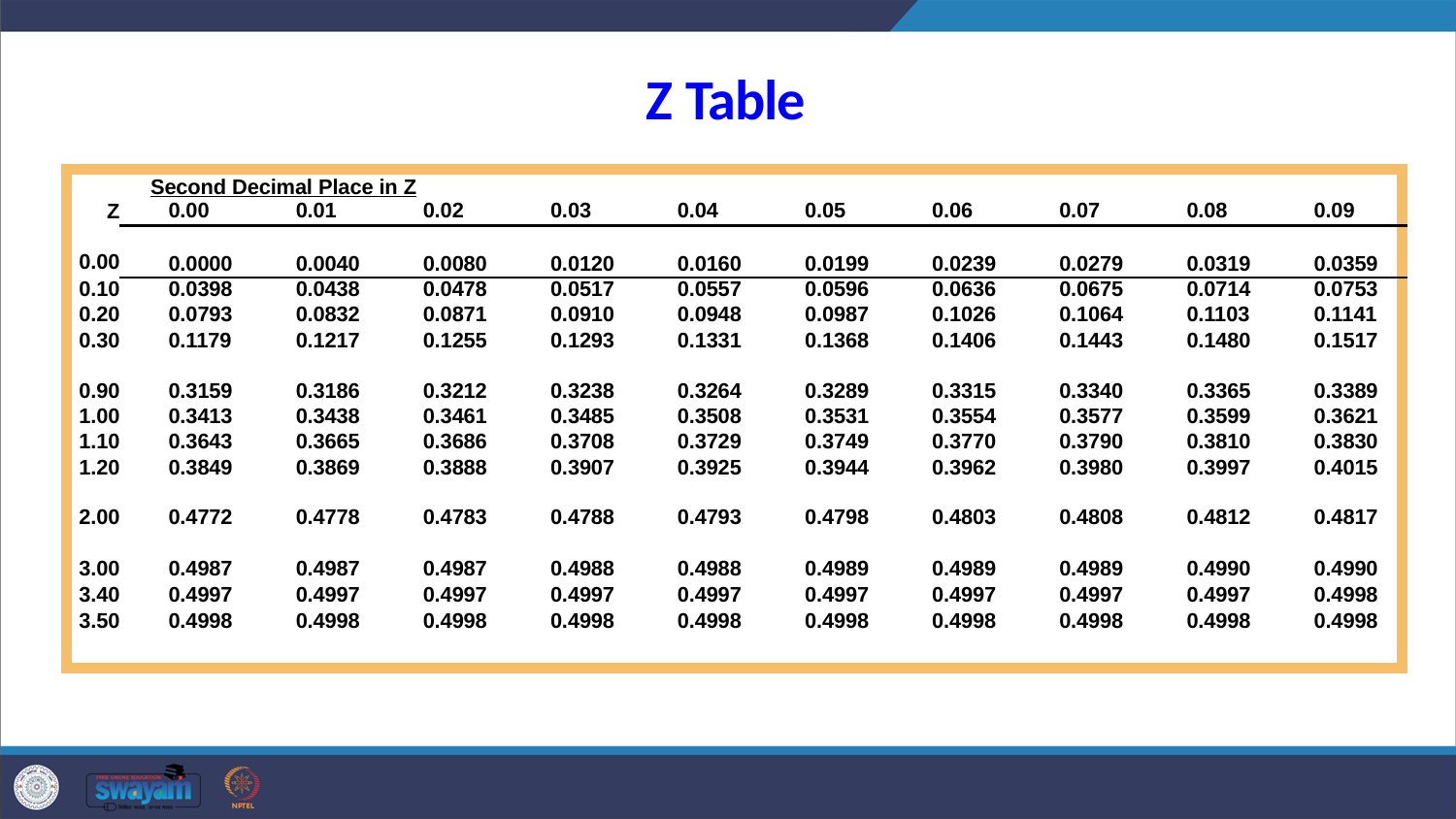

# Z Table
| Second Decimal Place in Z |  |  |  |  |  |  |  |  |  |  |
| --- | --- | --- | --- | --- | --- | --- | --- | --- | --- | --- |
| Z | 0.00 | 0.01 | 0.02 | 0.03 | 0.04 | 0.05 | 0.06 | 0.07 | 0.08 | 0.09 |
| 0.00 | 0.0000 | 0.0040 | 0.0080 | 0.0120 | 0.0160 | 0.0199 | 0.0239 | 0.0279 | 0.0319 | 0.0359 |
| 0.10 | 0.0398 | 0.0438 | 0.0478 | 0.0517 | 0.0557 | 0.0596 | 0.0636 | 0.0675 | 0.0714 | 0.0753 |
| 0.20 | 0.0793 | 0.0832 | 0.0871 | 0.0910 | 0.0948 | 0.0987 | 0.1026 | 0.1064 | 0.1103 | 0.1141 |
| 0.30 | 0.1179 | 0.1217 | 0.1255 | 0.1293 | 0.1331 | 0.1368 | 0.1406 | 0.1443 | 0.1480 | 0.1517 |
| 0.90 | 0.3159 | 0.3186 | 0.3212 | 0.3238 | 0.3264 | 0.3289 | 0.3315 | 0.3340 | 0.3365 | 0.3389 |
| 1.00 | 0.3413 | 0.3438 | 0.3461 | 0.3485 | 0.3508 | 0.3531 | 0.3554 | 0.3577 | 0.3599 | 0.3621 |
| 1.10 | 0.3643 | 0.3665 | 0.3686 | 0.3708 | 0.3729 | 0.3749 | 0.3770 | 0.3790 | 0.3810 | 0.3830 |
| 1.20 | 0.3849 | 0.3869 | 0.3888 | 0.3907 | 0.3925 | 0.3944 | 0.3962 | 0.3980 | 0.3997 | 0.4015 |
| 2.00 | 0.4772 | 0.4778 | 0.4783 | 0.4788 | 0.4793 | 0.4798 | 0.4803 | 0.4808 | 0.4812 | 0.4817 |
| 3.00 | 0.4987 | 0.4987 | 0.4987 | 0.4988 | 0.4988 | 0.4989 | 0.4989 | 0.4989 | 0.4990 | 0.4990 |
| 3.40 | 0.4997 | 0.4997 | 0.4997 | 0.4997 | 0.4997 | 0.4997 | 0.4997 | 0.4997 | 0.4997 | 0.4998 |
| 3.50 | 0.4998 | 0.4998 | 0.4998 | 0.4998 | 0.4998 | 0.4998 | 0.4998 | 0.4998 | 0.4998 | 0.4998 |